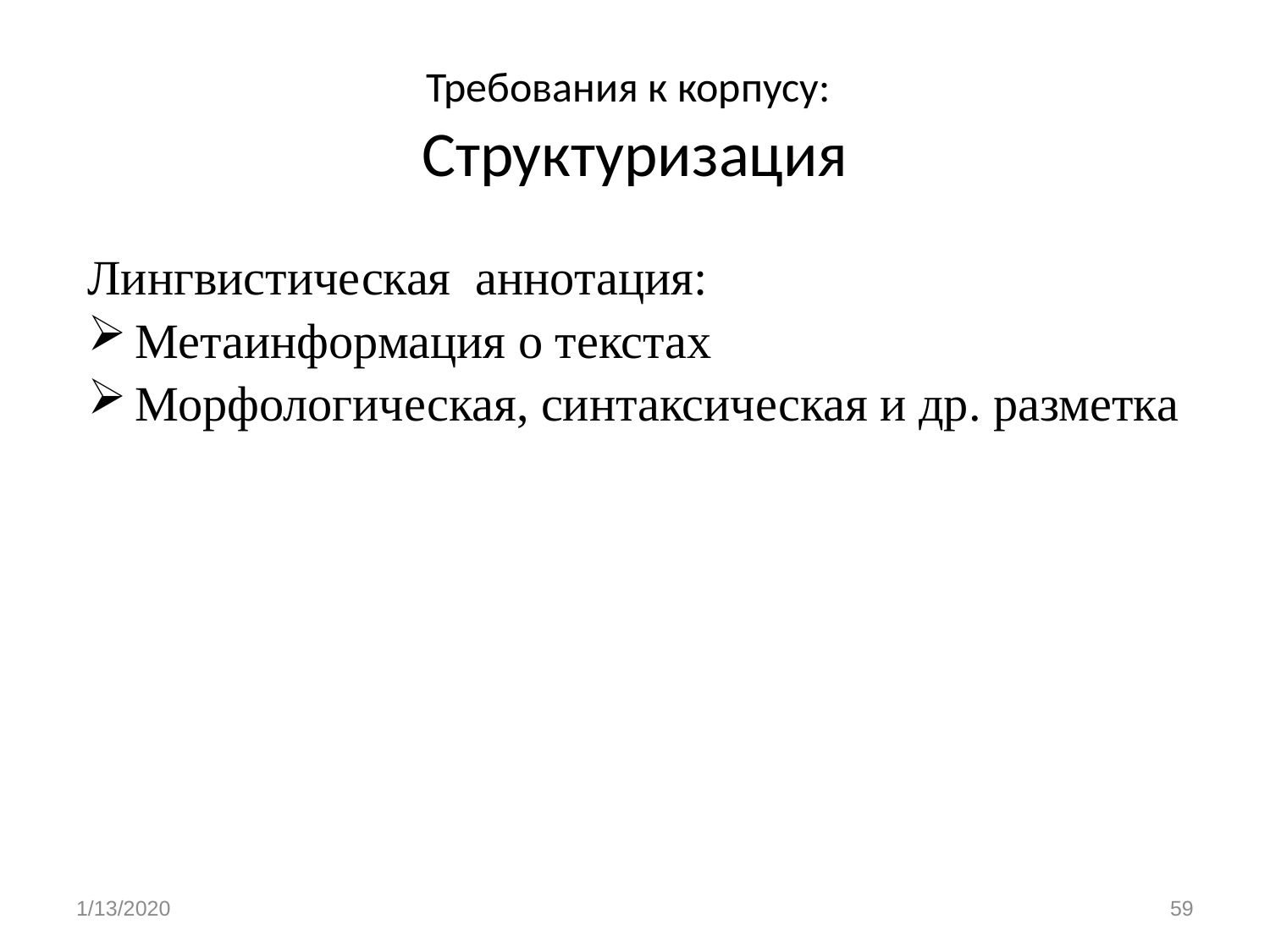

# Требования к корпусу: Структуризация
Лингвистическая  аннотация:
Метаинформация о текстах
Морфологическая, синтаксическая и др. разметка
1/13/2020
59